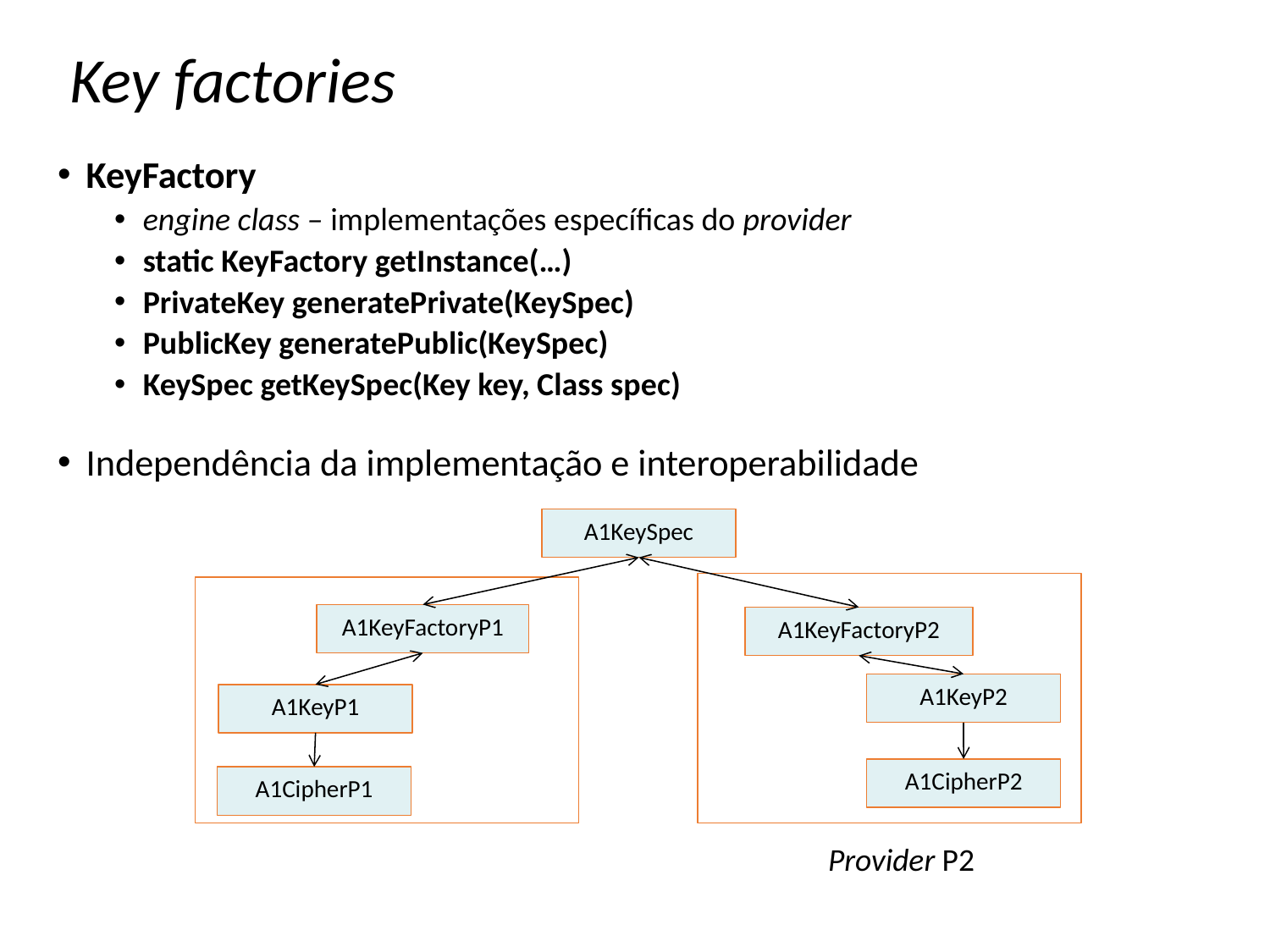

# Key factories
KeyFactory
engine class – implementações específicas do provider
static KeyFactory getInstance(…)
PrivateKey generatePrivate(KeySpec)
PublicKey generatePublic(KeySpec)
KeySpec getKeySpec(Key key, Class spec)
Independência da implementação e interoperabilidade
A1KeySpec

A1KeyFactoryP1
A1KeyFactoryP2
A1KeyP2
A1KeyP1
A1CipherP2
A1CipherP1
Provider P2